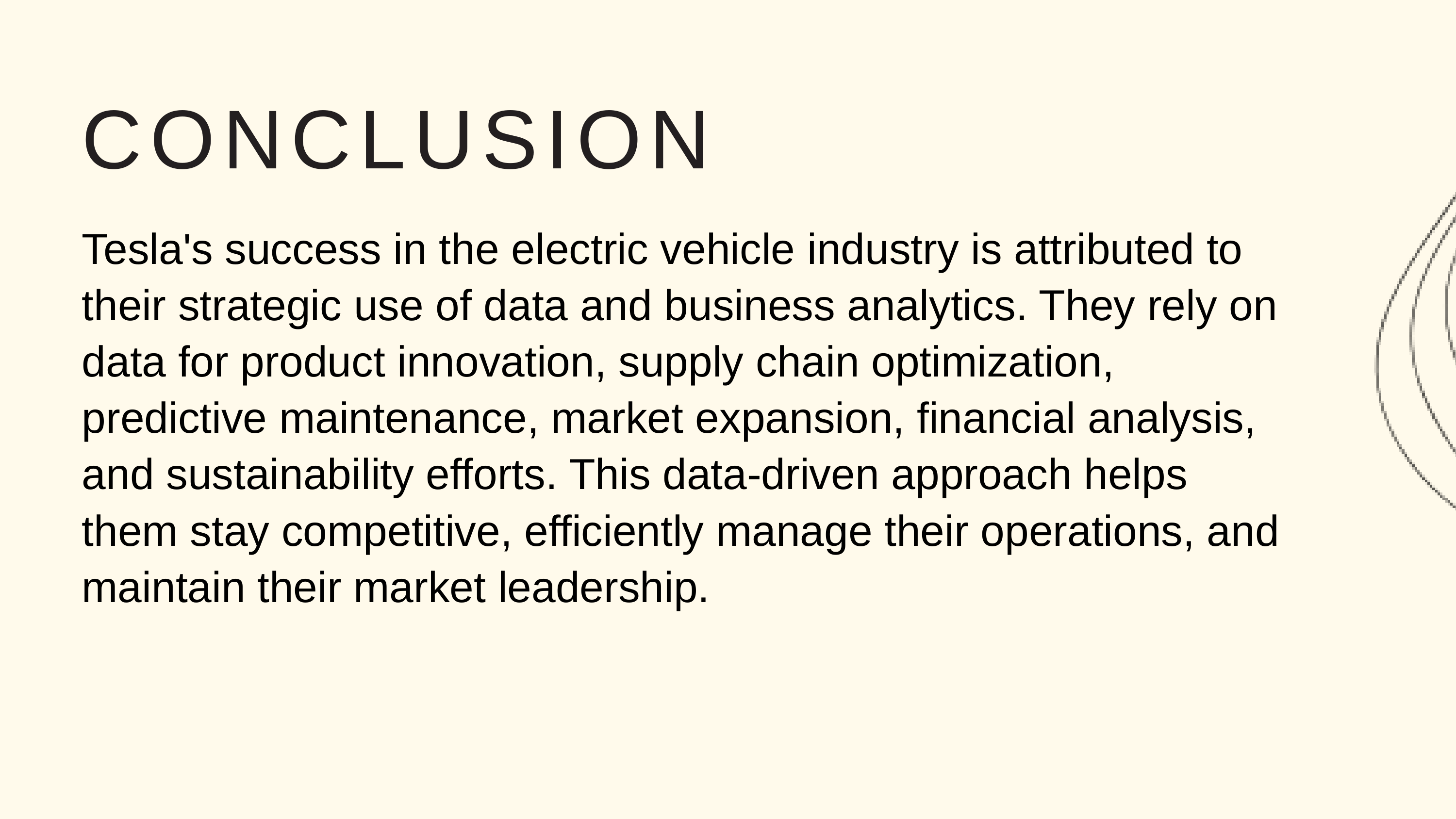

CONCLUSION
Tesla's success in the electric vehicle industry is attributed to their strategic use of data and business analytics. They rely on data for product innovation, supply chain optimization, predictive maintenance, market expansion, financial analysis, and sustainability efforts. This data-driven approach helps them stay competitive, efficiently manage their operations, and maintain their market leadership.